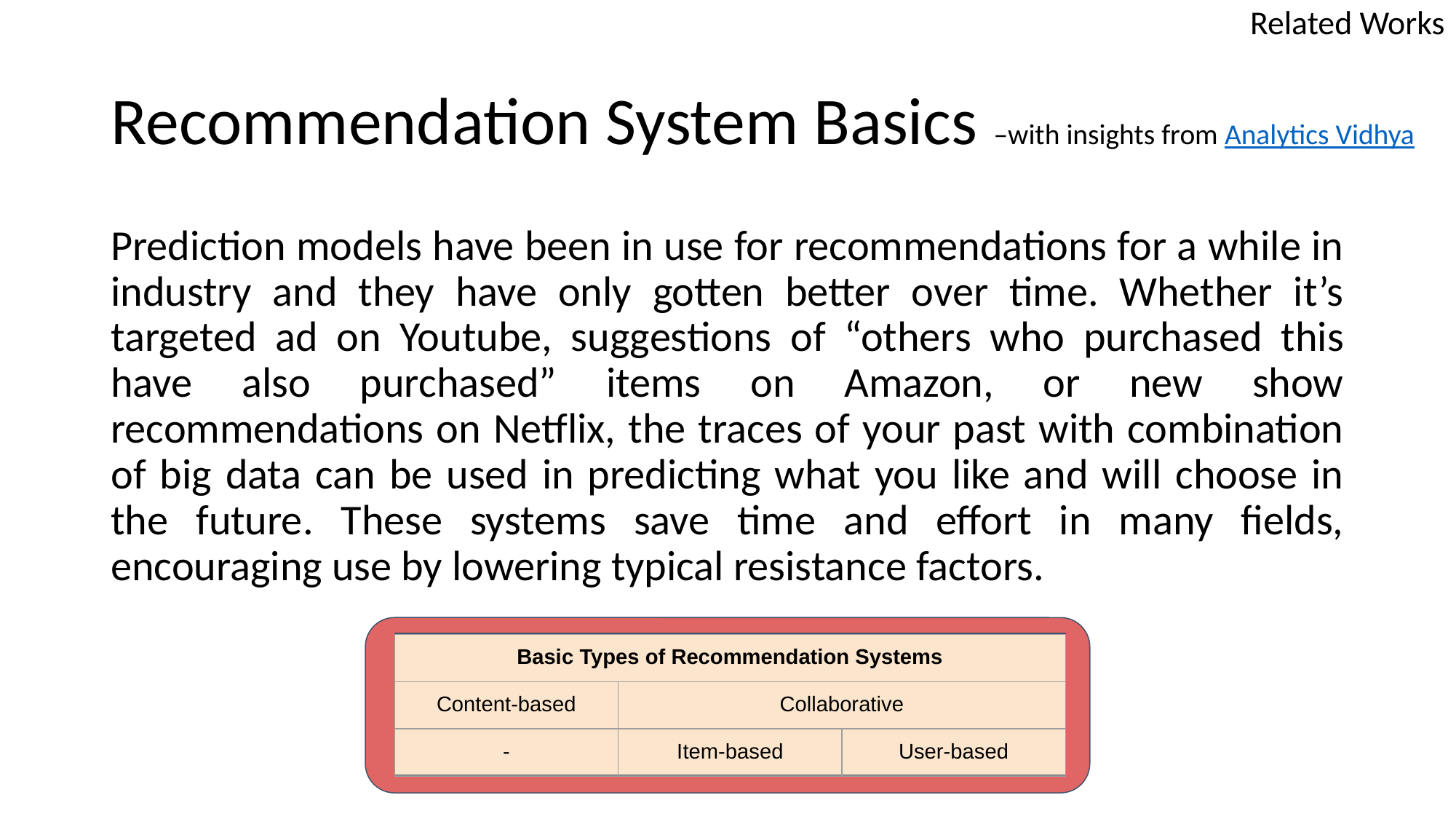

Related Works
# Recommendation System Basics –with insights from Analytics Vidhya
Prediction models have been in use for recommendations for a while in industry and they have only gotten better over time. Whether it’s targeted ad on Youtube, suggestions of “others who purchased this have also purchased” items on Amazon, or new show recommendations on Netflix, the traces of your past with combination of big data can be used in predicting what you like and will choose in the future. These systems save time and effort in many fields, encouraging use by lowering typical resistance factors.

| Basic Types of Recommendation Systems |  |  |
| --- | --- | --- |
| Content-based | Collaborative |  |
| - | Item-based | User-based |